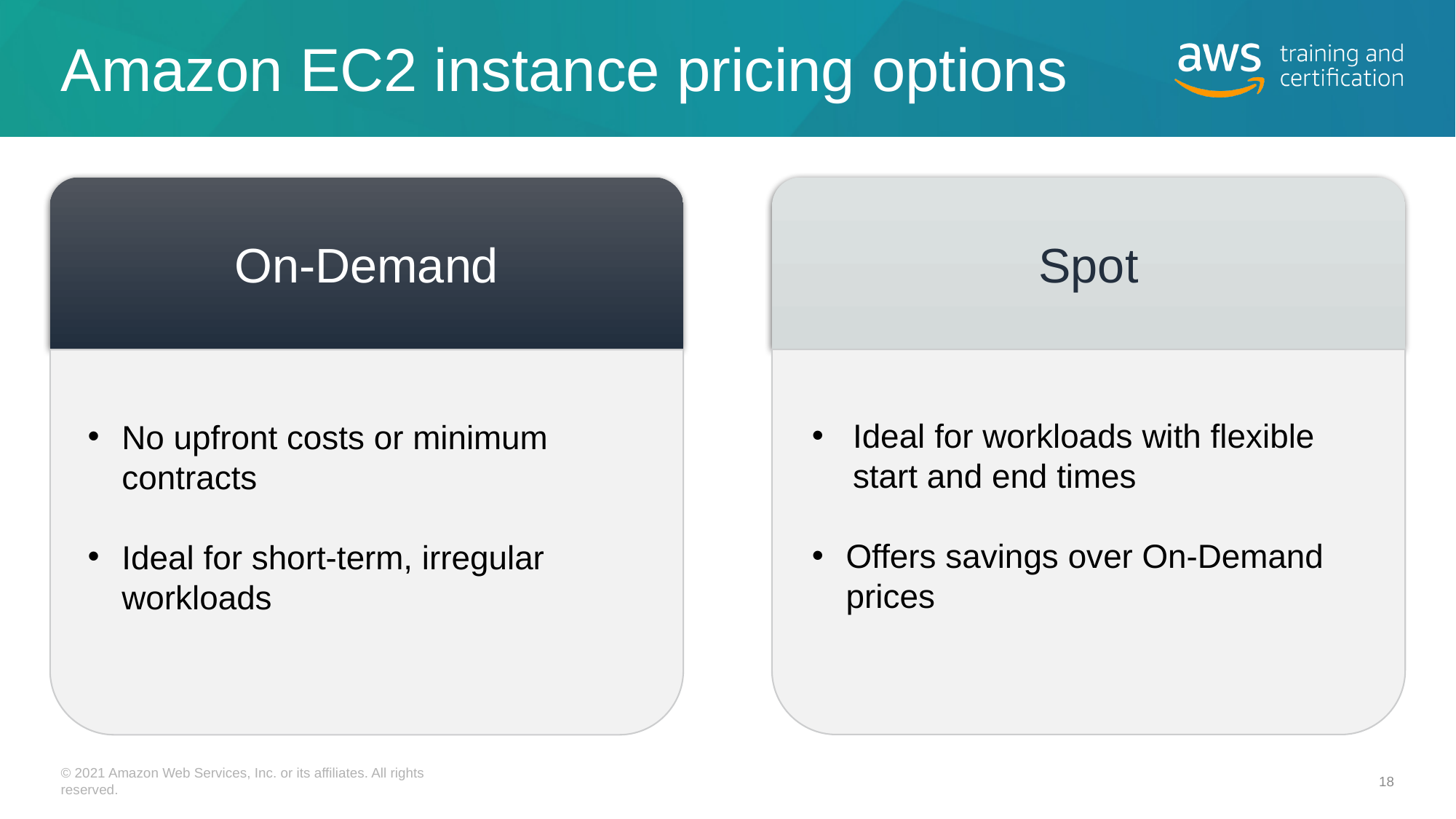

# Amazon EC2 instance pricing options
On-Demand
Spot

Ideal for workloads with flexible start and end times
Offers savings over On-Demand prices

No upfront costs or minimum contracts
Ideal for short-term, irregular workloads

© 2021 Amazon Web Services, Inc. or its affiliates. All rights reserved.
18